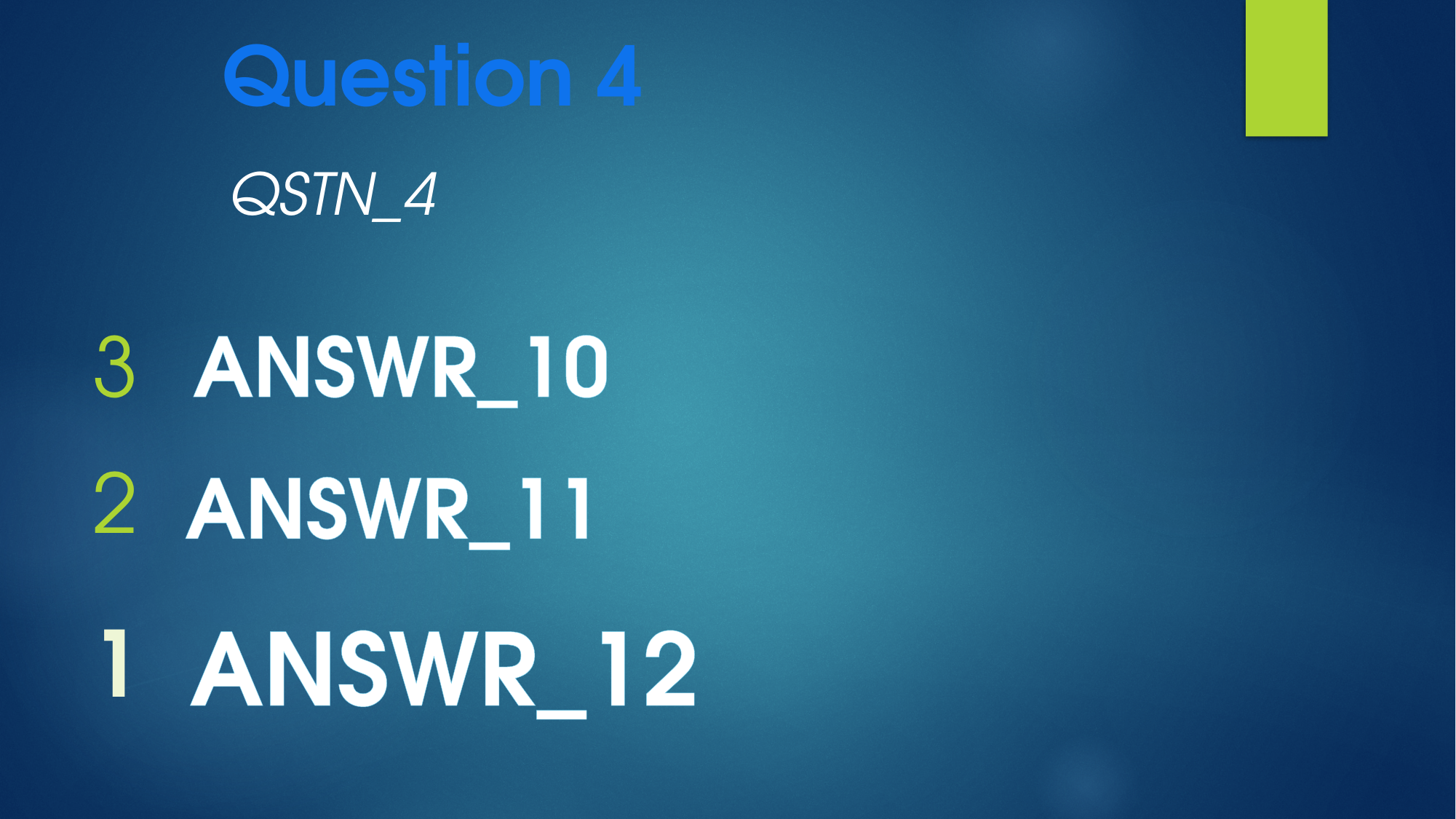

Question 4
QSTN_4
3
ANSWR_10
2
ANSWR_11
ANSWR_12
1